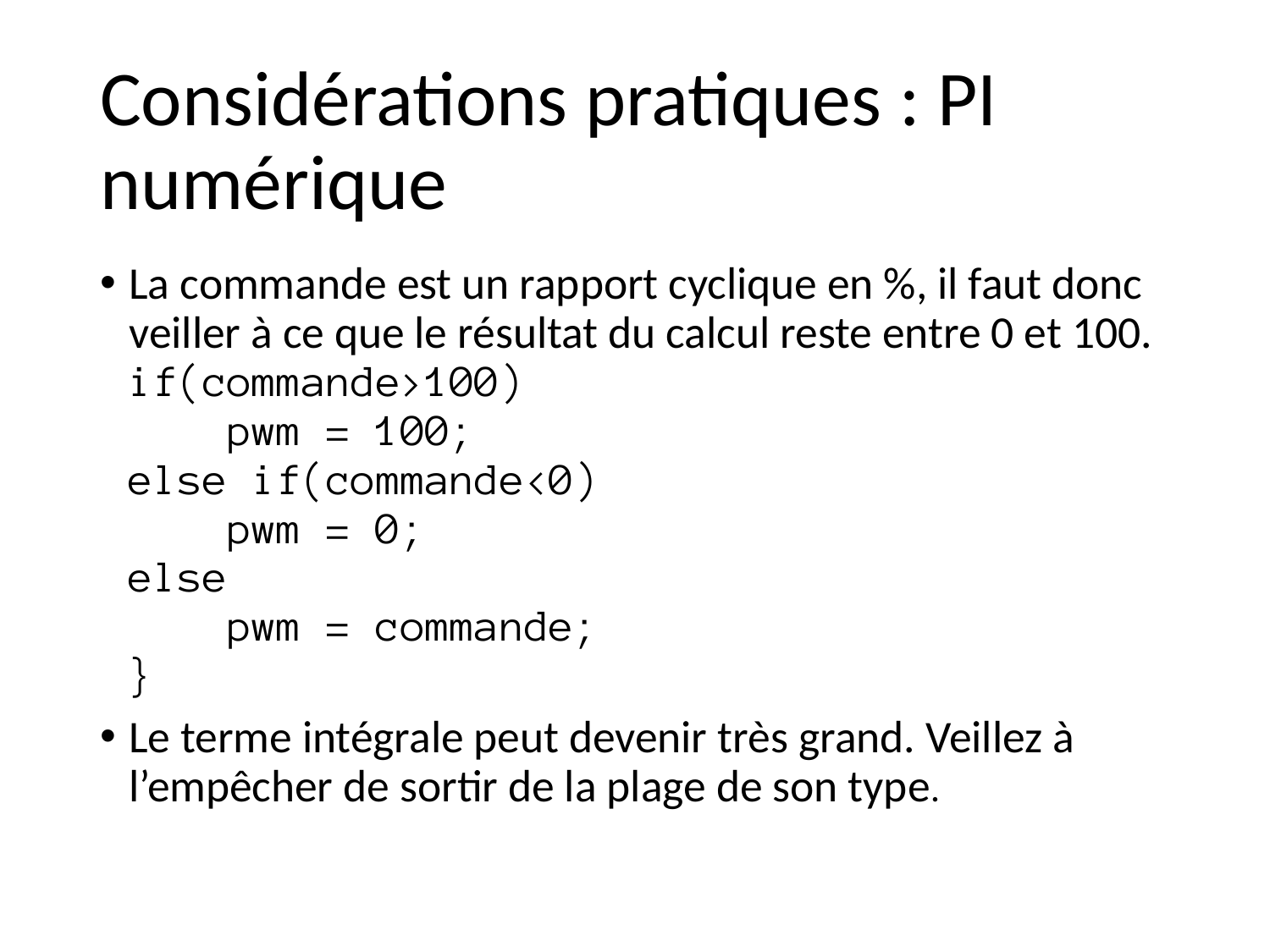

# Considérations pratiques : PI numérique
La commande est un rapport cyclique en %, il faut donc veiller à ce que le résultat du calcul reste entre 0 et 100.
if(commande>100)
	pwm = 100;
else if(commande<0)
	pwm = 0;
else
	pwm = commande;
}
Le terme intégrale peut devenir très grand. Veillez à l’empêcher de sortir de la plage de son type.